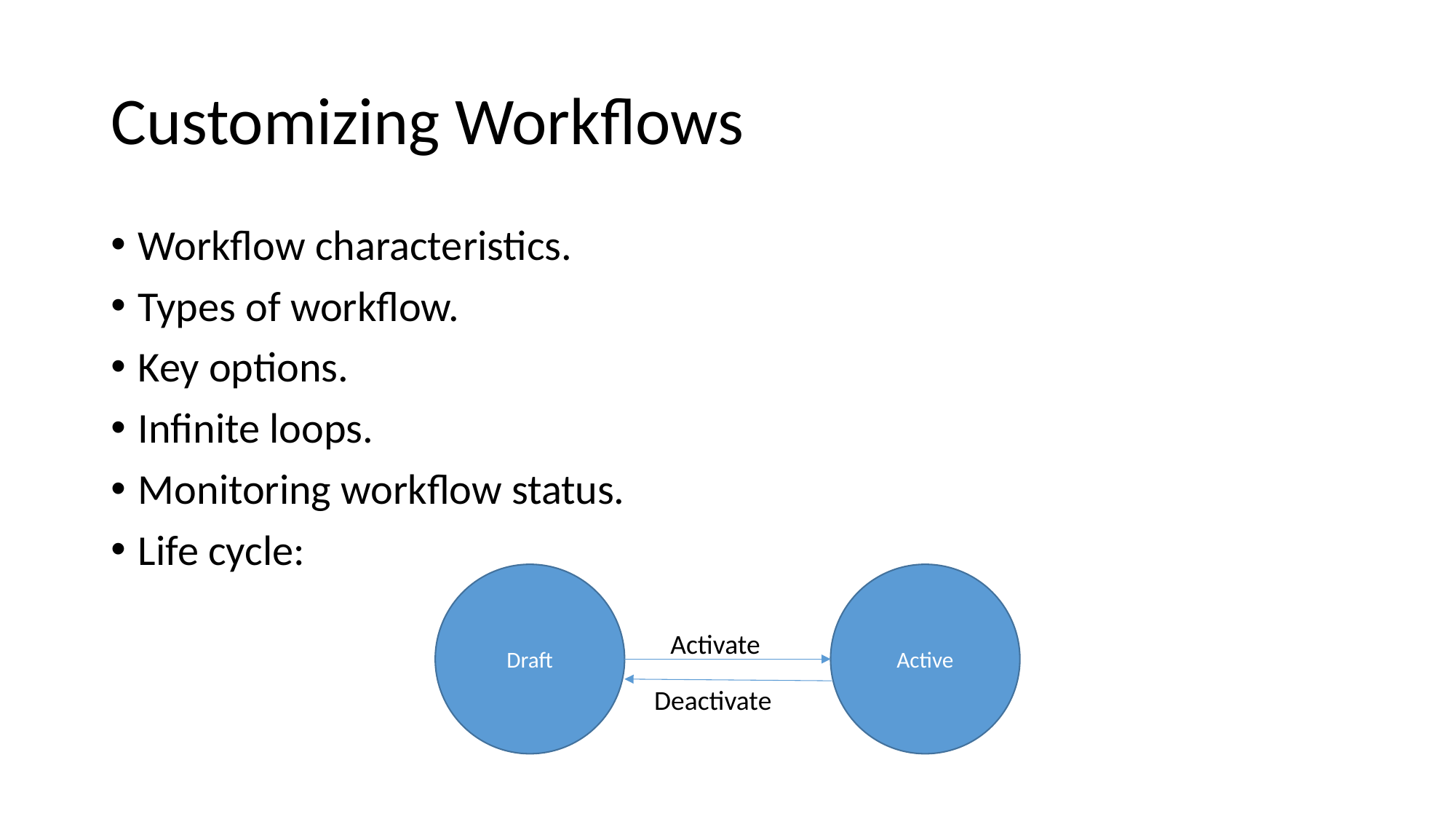

# Customizing Workflows
Workflow characteristics.
Types of workflow.
Key options.
Infinite loops.
Monitoring workflow status.
Life cycle:
Draft
Active
Activate
Deactivate